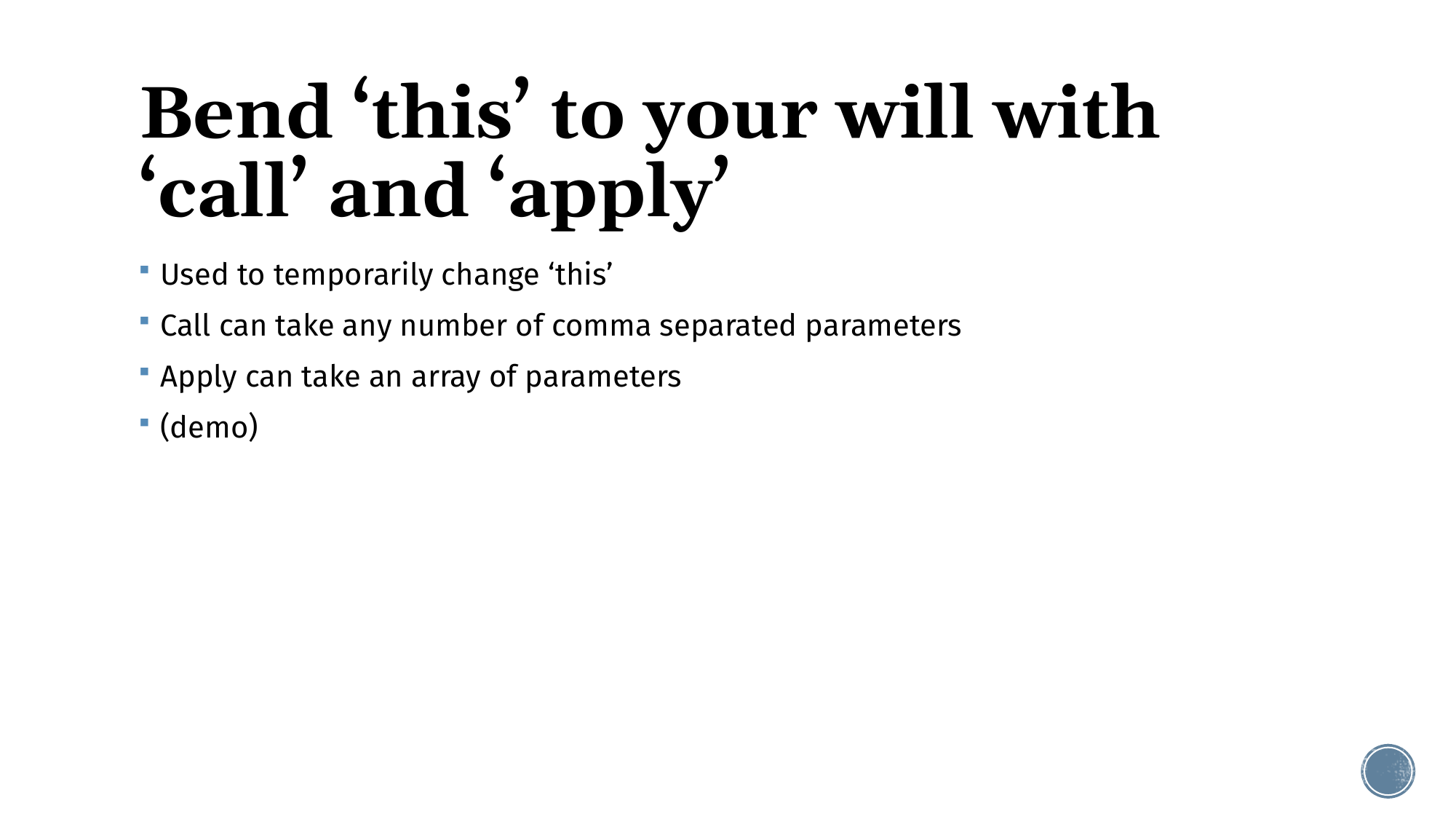

# Bend ‘this’ to your will with ‘call’ and ‘apply’
Used to temporarily change ‘this’
Call can take any number of comma separated parameters
Apply can take an array of parameters
(demo)